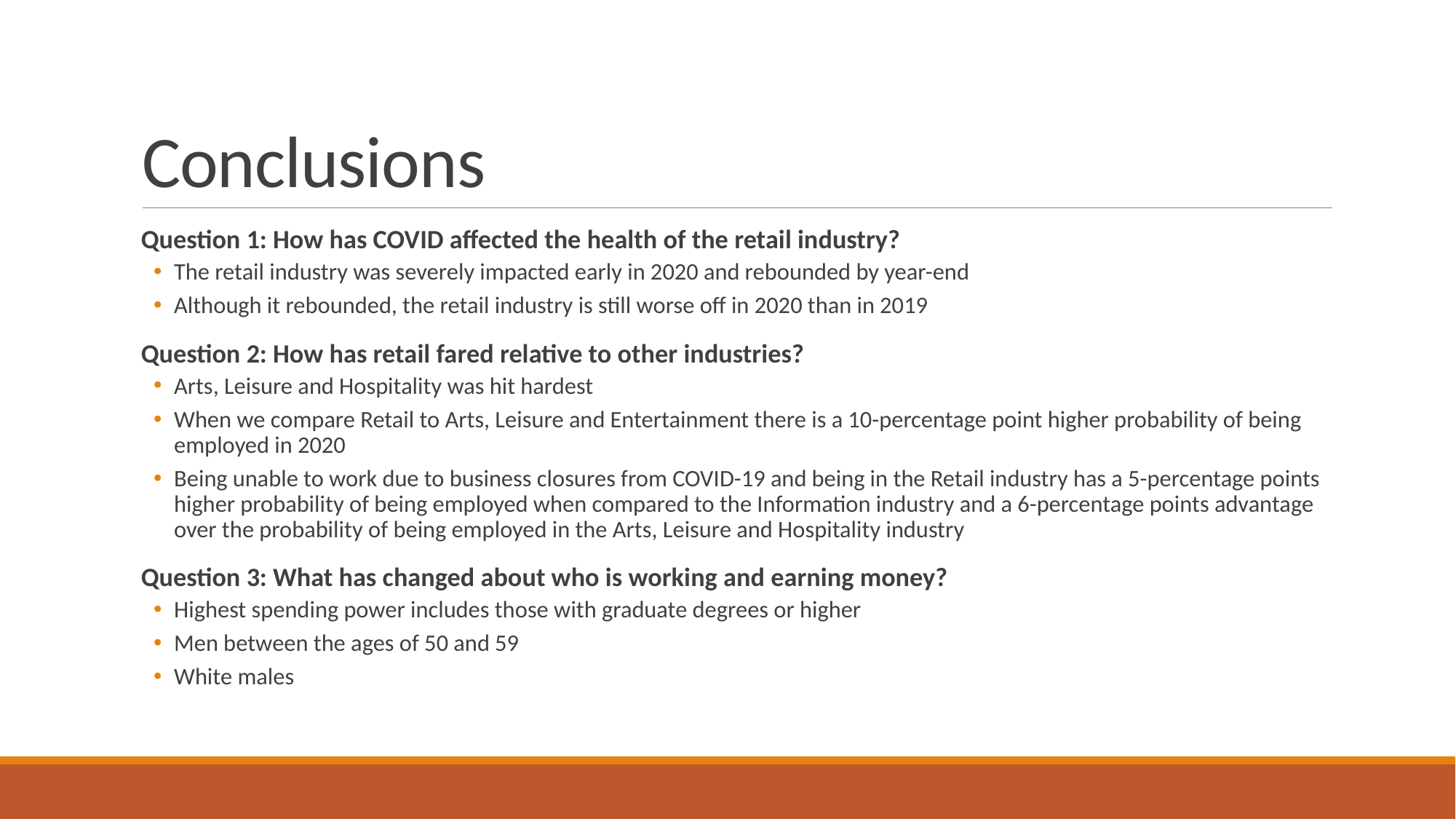

# Conclusions
Question 1: How has COVID affected the health of the retail industry?
The retail industry was severely impacted early in 2020 and rebounded by year-end
Although it rebounded, the retail industry is still worse off in 2020 than in 2019
Question 2: How has retail fared relative to other industries?
Arts, Leisure and Hospitality was hit hardest
When we compare Retail to Arts, Leisure and Entertainment there is a 10-percentage point higher probability of being employed in 2020
Being unable to work due to business closures from COVID-19 and being in the Retail industry has a 5-percentage points higher probability of being employed when compared to the Information industry and a 6-percentage points advantage over the probability of being employed in the Arts, Leisure and Hospitality industry
Question 3: What has changed about who is working and earning money?
Highest spending power includes those with graduate degrees or higher
Men between the ages of 50 and 59
White males